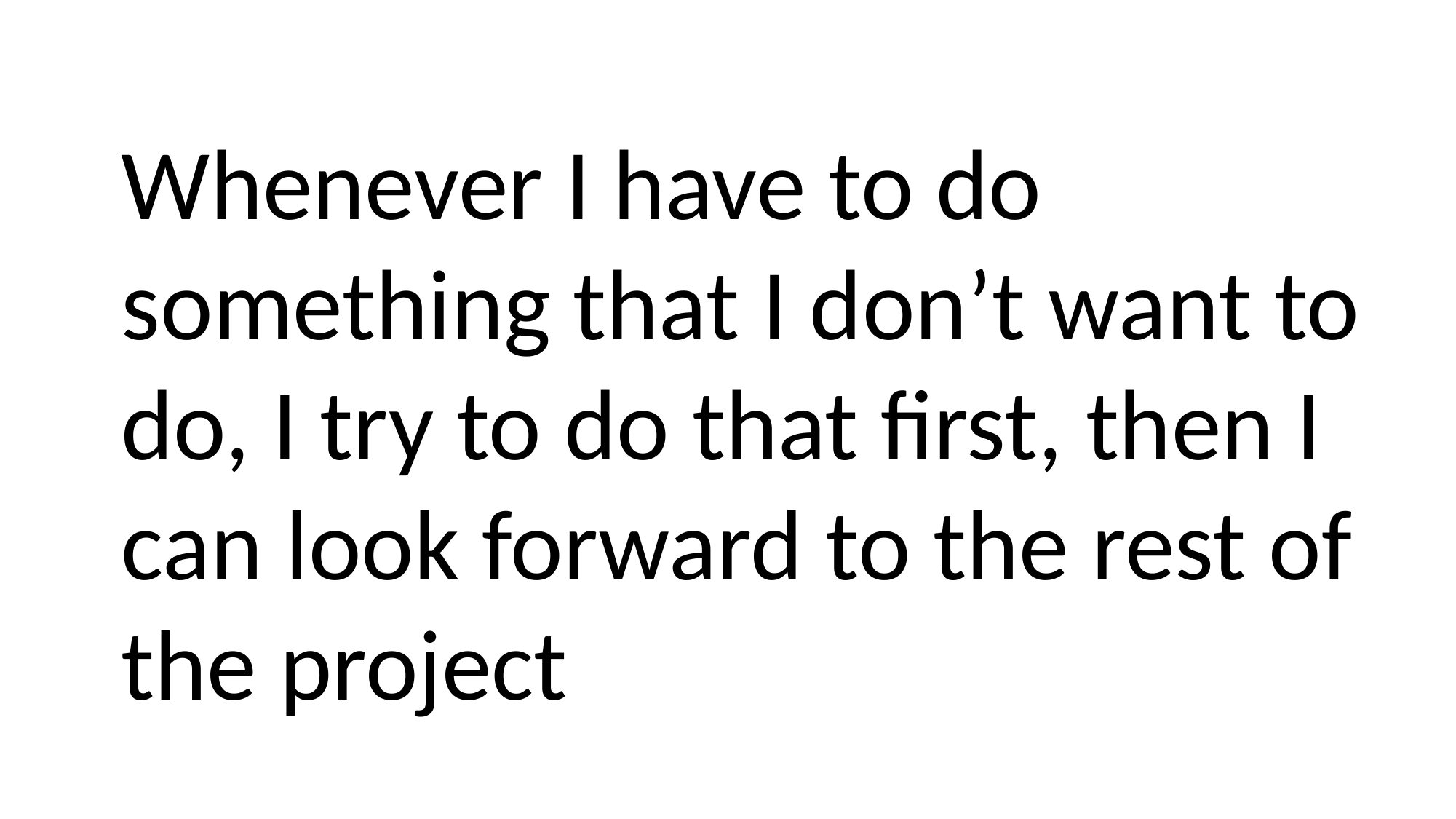

Whenever I have to do something that I don’t want to do, I try to do that first, then I can look forward to the rest of the project